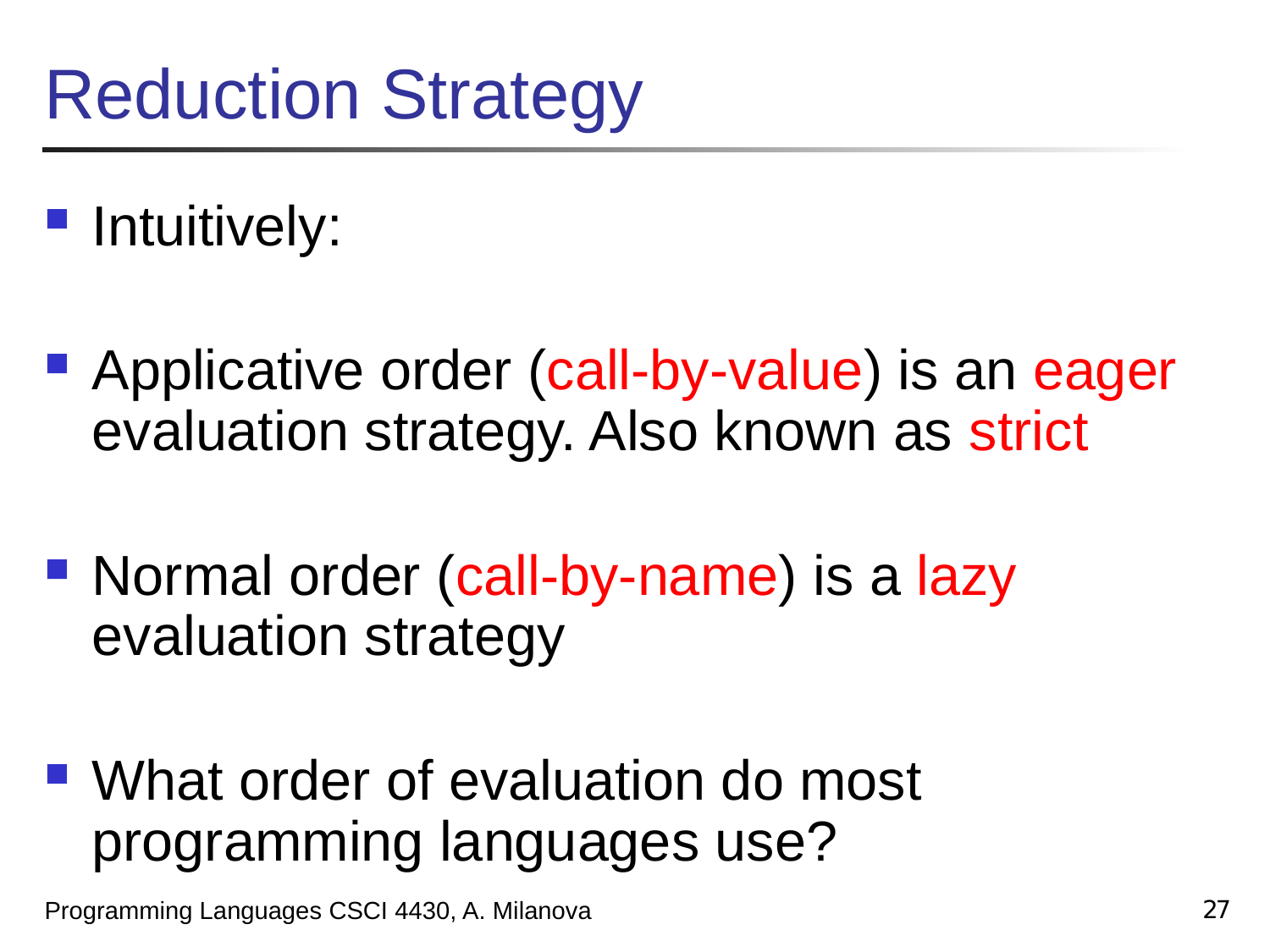

# Reduction Strategy
Intuitively:

Applicative order (call-by-value) is an eager evaluation strategy. Also known as strict

Normal order (call-by-name) is a lazy evaluation strategy

What order of evaluation do most programming languages use?
27
Programming Languages CSCI 4430, A. Milanova